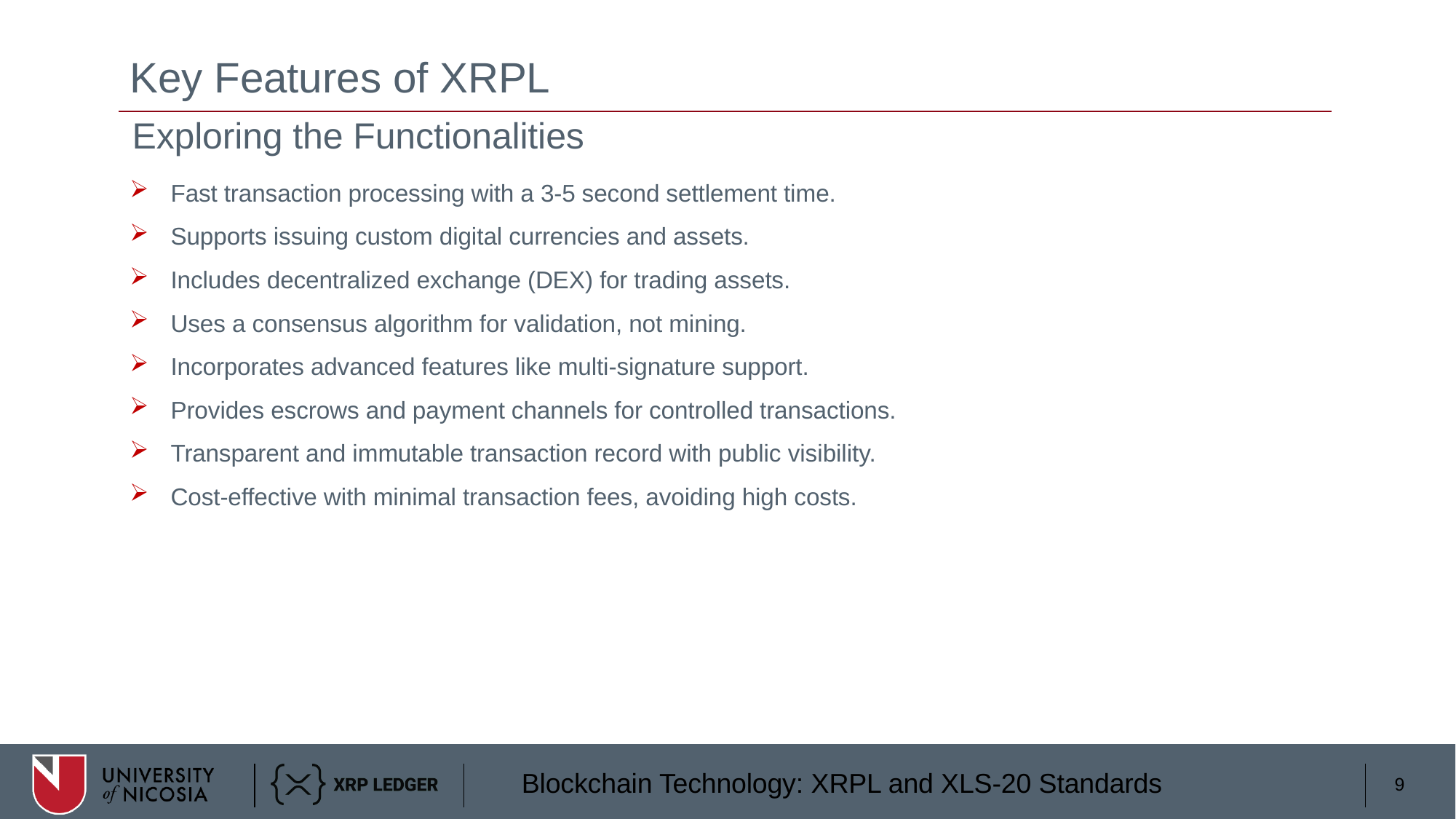

# Key Features of XRPL
Exploring the Functionalities
Fast transaction processing with a 3-5 second settlement time.
Supports issuing custom digital currencies and assets.
Includes decentralized exchange (DEX) for trading assets.
Uses a consensus algorithm for validation, not mining.
Incorporates advanced features like multi-signature support.
Provides escrows and payment channels for controlled transactions.
Transparent and immutable transaction record with public visibility.
Cost-effective with minimal transaction fees, avoiding high costs.
9